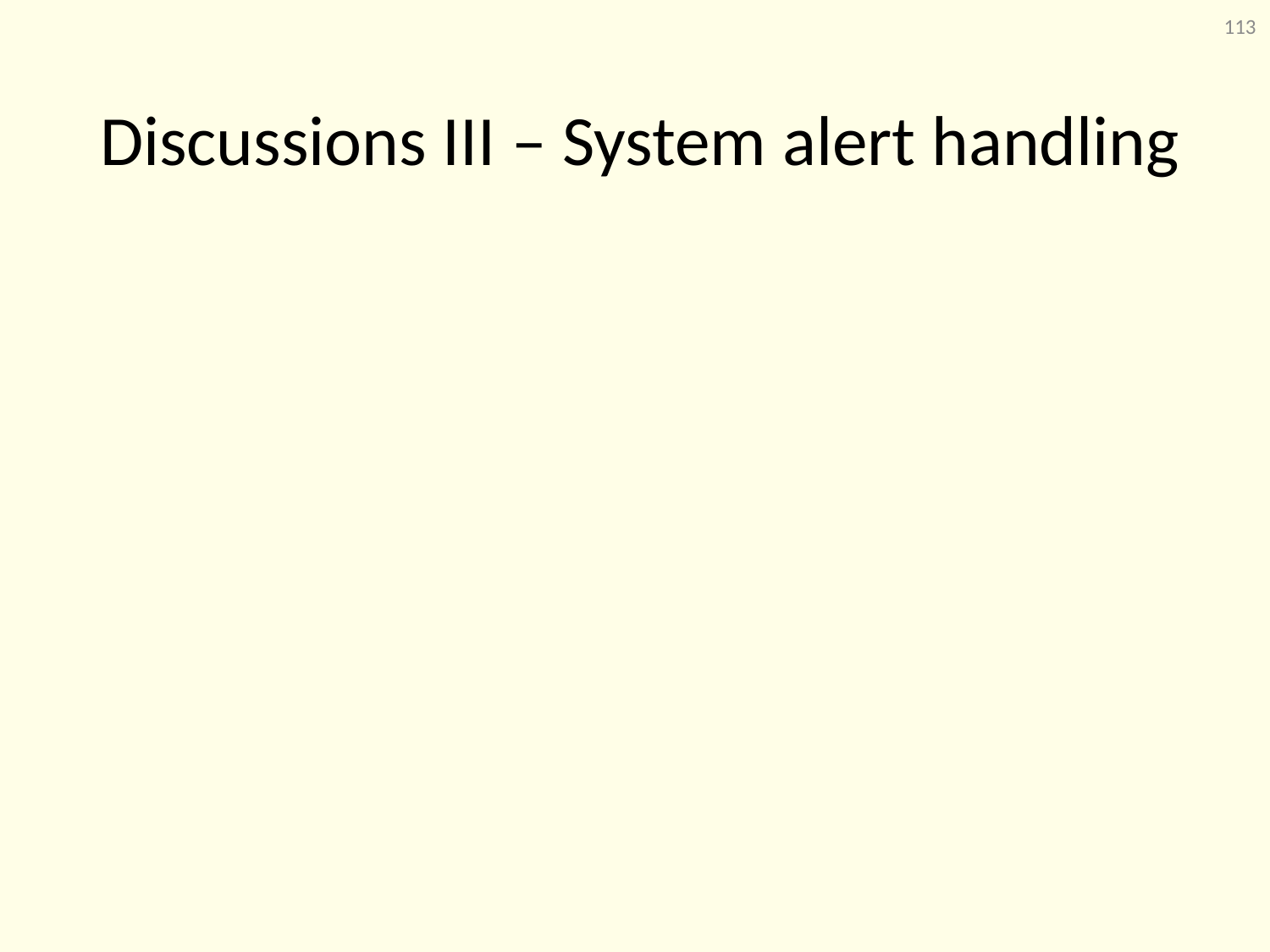

113
# Discussions III – System alert handling